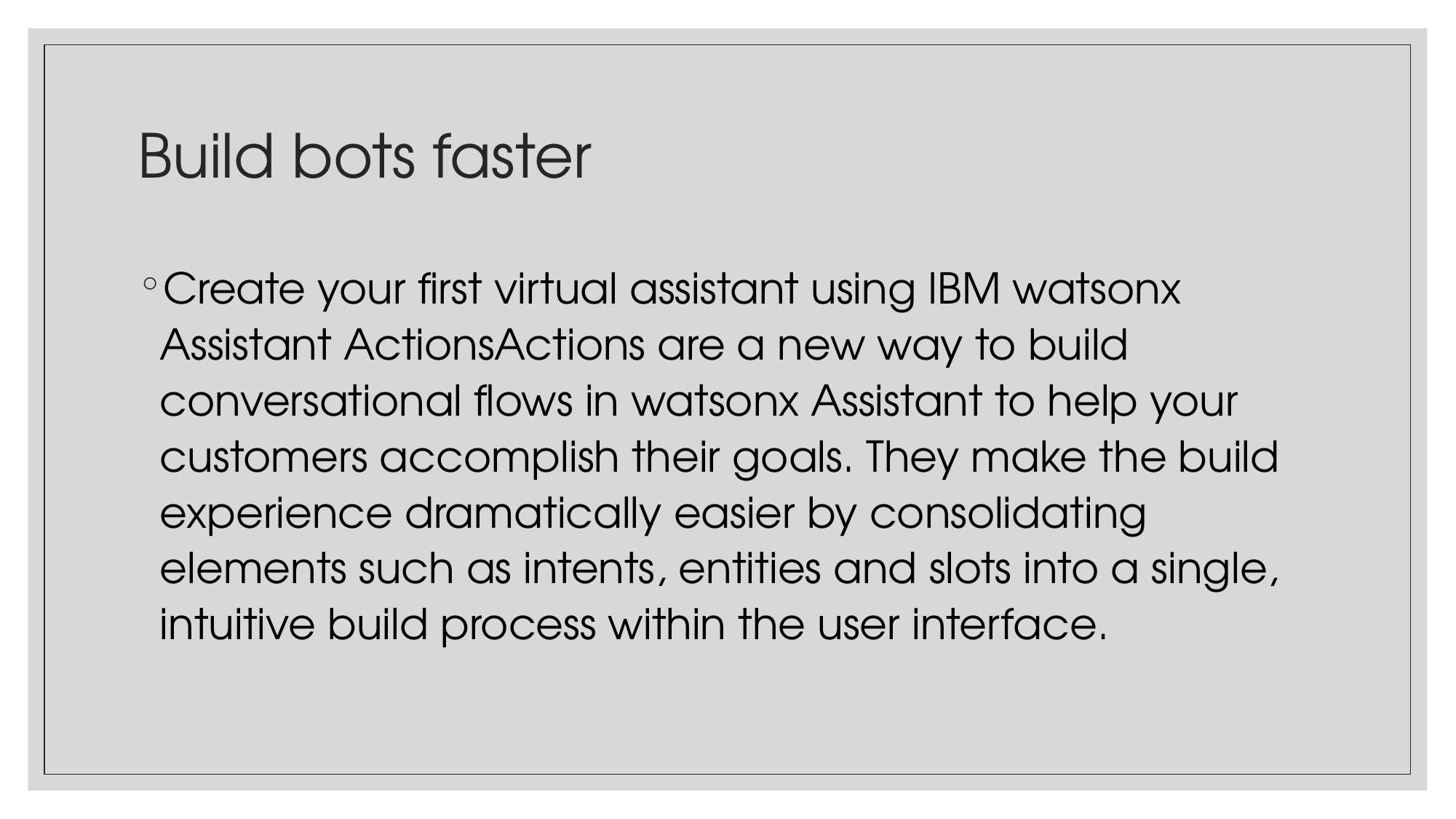

# Build bots faster
Create your first virtual assistant using IBM watsonx Assistant ActionsActions are a new way to build conversational flows in watsonx Assistant to help your customers accomplish their goals. They make the build experience dramatically easier by consolidating elements such as intents, entities and slots into a single, intuitive build process within the user interface.